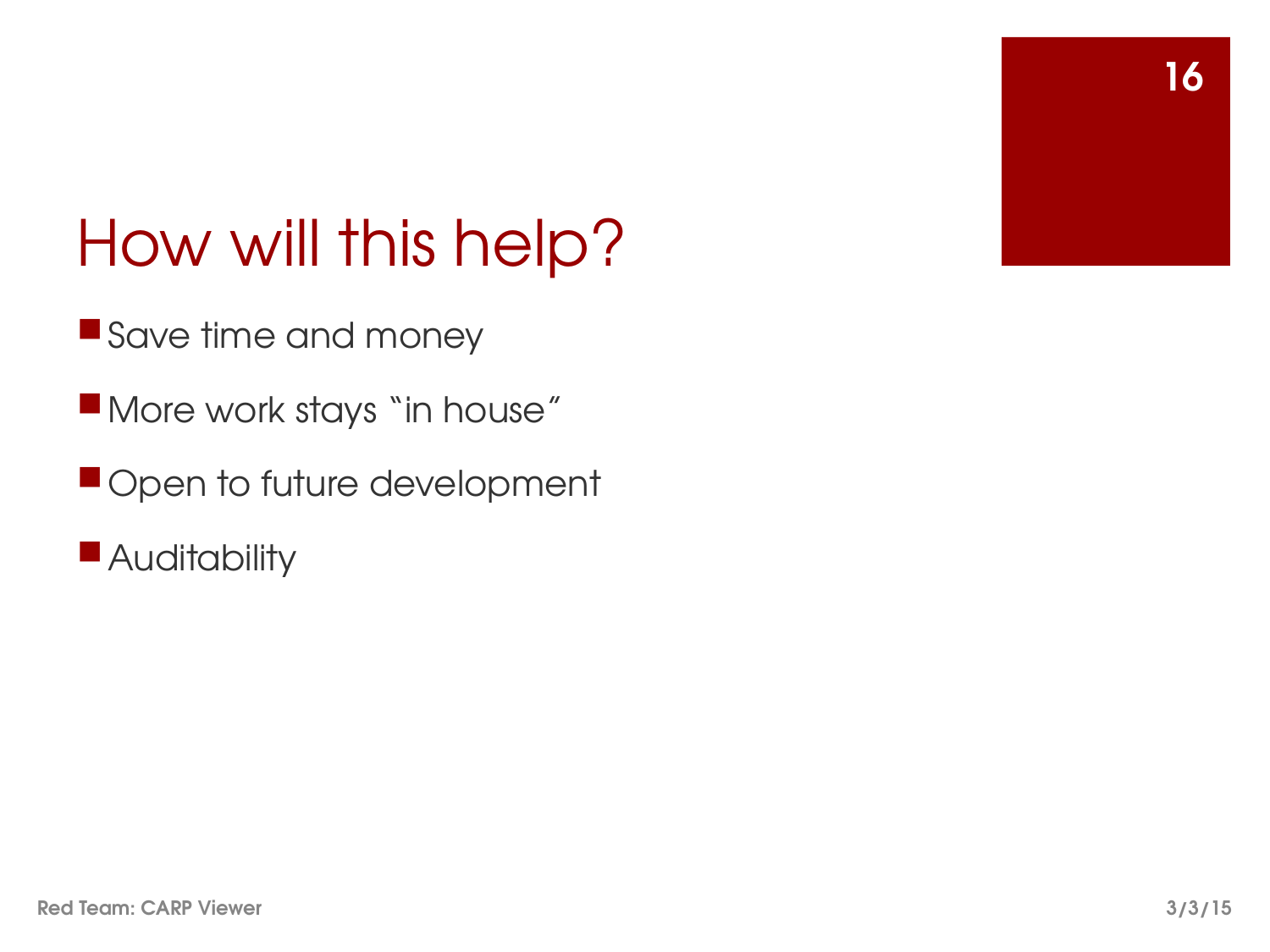

16
# How will this help?
Save time and money
More work stays “in house”
Open to future development
Auditability

Red Team: CARP Viewer
3/3/15